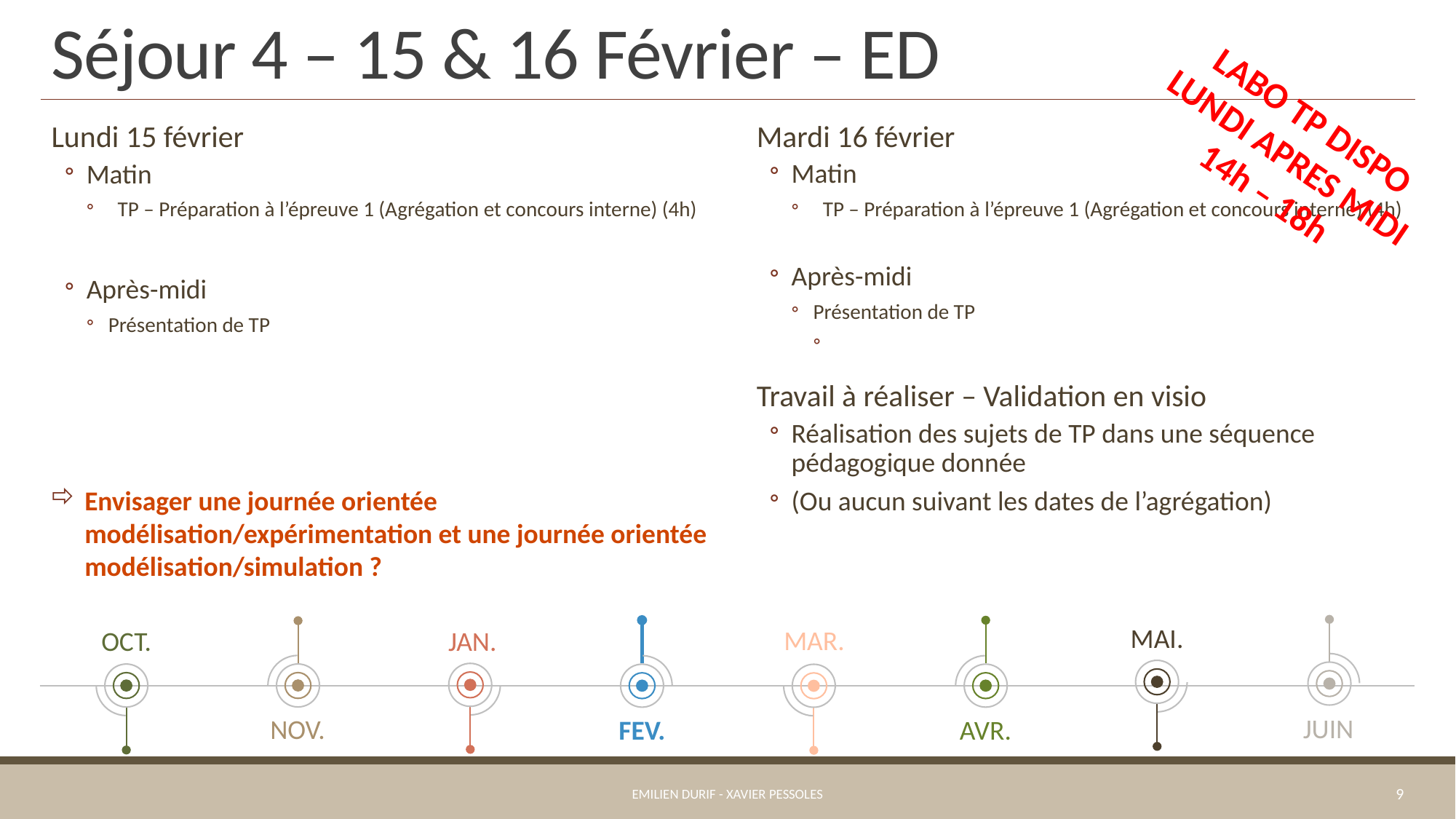

# Séjour 4 – 15 & 16 Février – ED
LABO TP DISPO LUNDI APRES MIDI 14h – 18h
Mardi 16 février
Matin
  TP – Préparation à l’épreuve 1 (Agrégation et concours interne) (4h)

Après-midi
Présentation de TP

Travail à réaliser – Validation en visio
Réalisation des sujets de TP dans une séquence pédagogique donnée
(Ou aucun suivant les dates de l’agrégation)

Lundi 15 février
Matin
  TP – Préparation à l’épreuve 1 (Agrégation et concours interne) (4h)

Après-midi
Présentation de TP
Envisager une journée orientée modélisation/expérimentation et une journée orientée modélisation/simulation ?
MAI.
MAR.
OCT.
JAN.

JUIN
NOV.
FEV.
AVR.
Emilien Durif - Xavier Pessoles
9